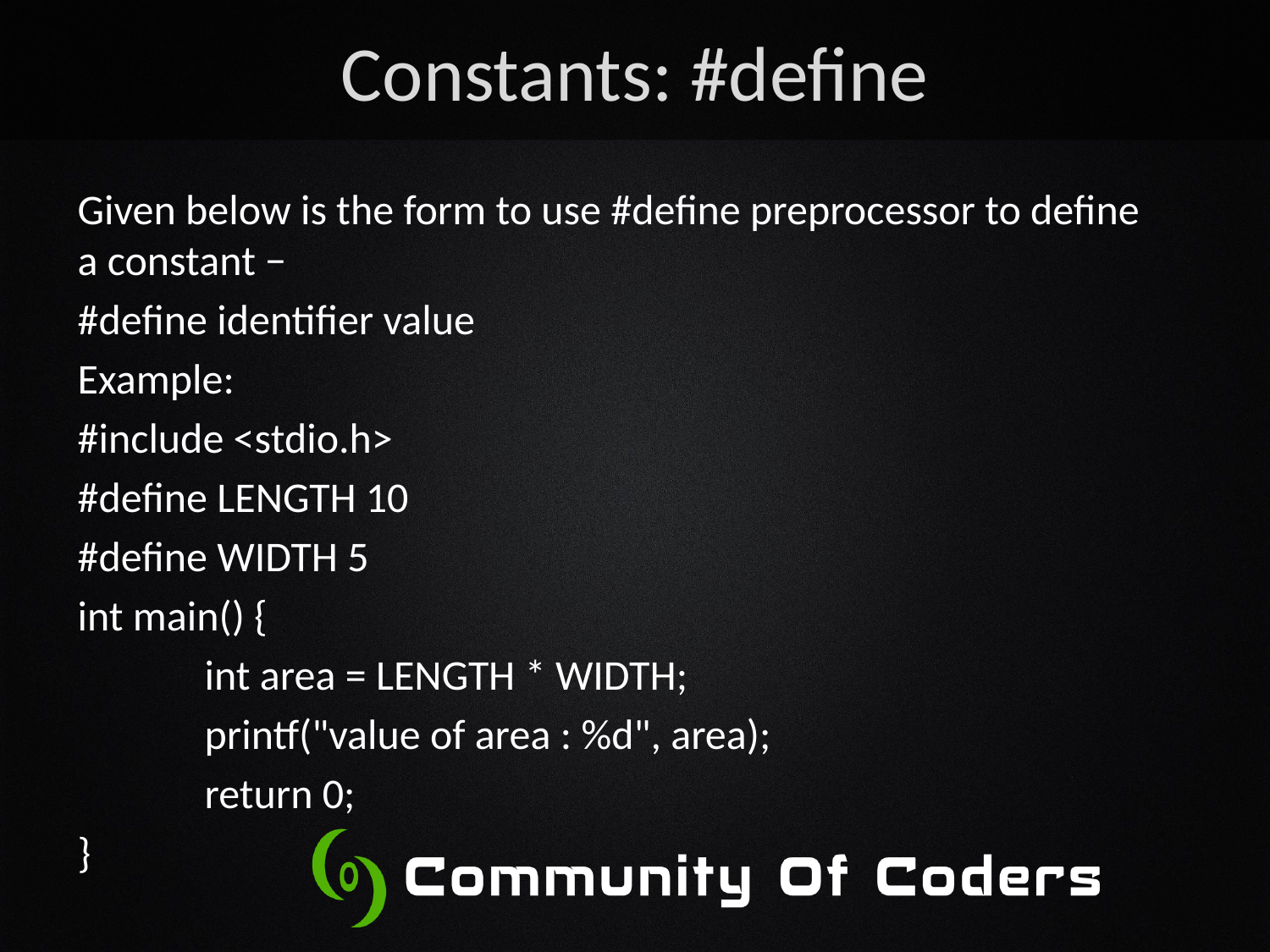

# Constants: #define
Given below is the form to use #define preprocessor to define a constant −
#define identifier value
Example:
#include <stdio.h>
#define LENGTH 10
#define WIDTH 5
int main() {
	int area = LENGTH * WIDTH;
	printf("value of area : %d", area);
	return 0;
}